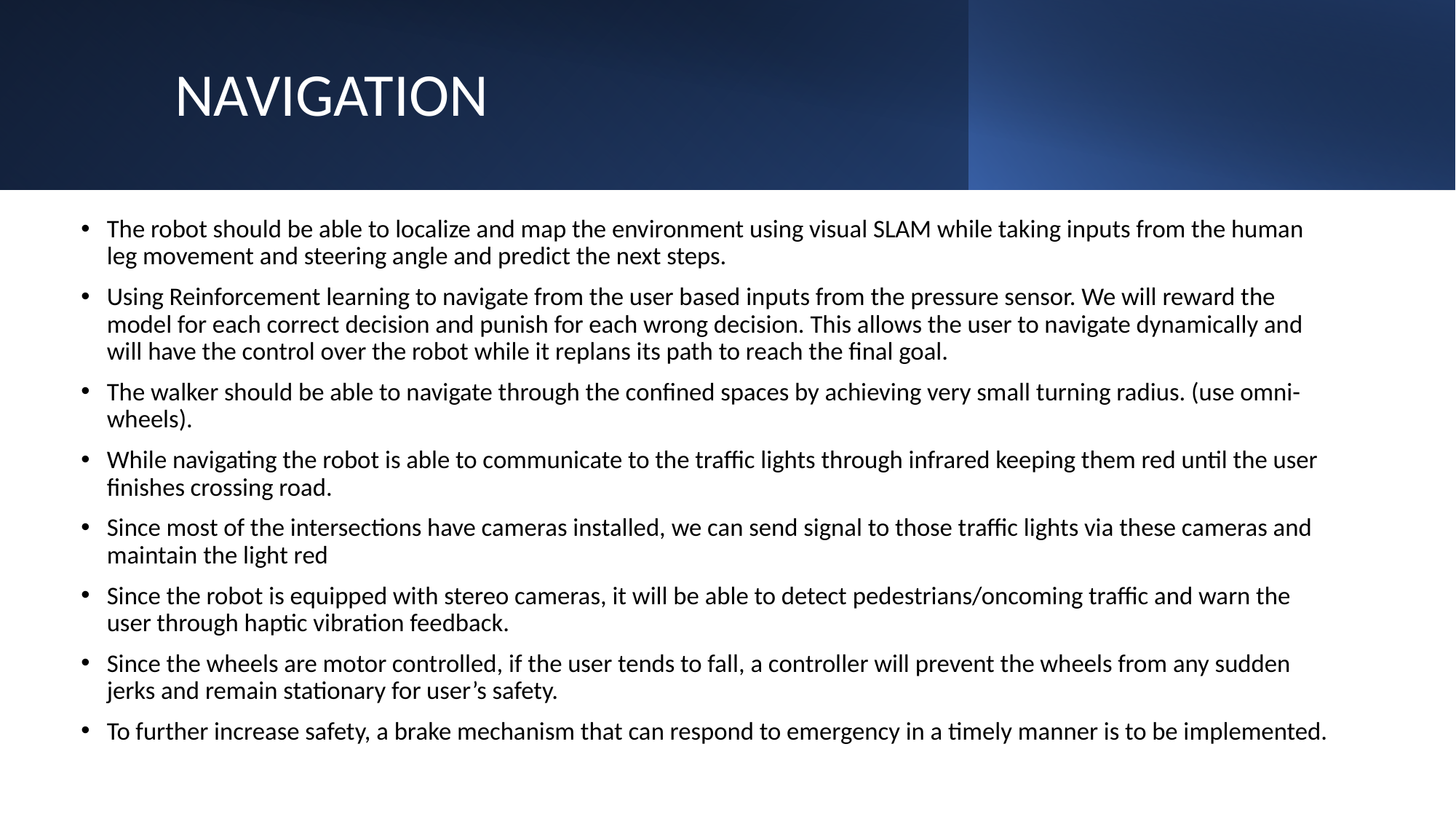

# NAVIGATION
The robot should be able to localize and map the environment using visual SLAM while taking inputs from the human leg movement and steering angle and predict the next steps.
Using Reinforcement learning to navigate from the user based inputs from the pressure sensor. We will reward the model for each correct decision and punish for each wrong decision. This allows the user to navigate dynamically and will have the control over the robot while it replans its path to reach the final goal.
The walker should be able to navigate through the confined spaces by achieving very small turning radius. (use omni-wheels).
While navigating the robot is able to communicate to the traffic lights through infrared keeping them red until the user finishes crossing road.
Since most of the intersections have cameras installed, we can send signal to those traffic lights via these cameras and maintain the light red
Since the robot is equipped with stereo cameras, it will be able to detect pedestrians/oncoming traffic and warn the user through haptic vibration feedback.
Since the wheels are motor controlled, if the user tends to fall, a controller will prevent the wheels from any sudden jerks and remain stationary for user’s safety.
To further increase safety, a brake mechanism that can respond to emergency in a timely manner is to be implemented.